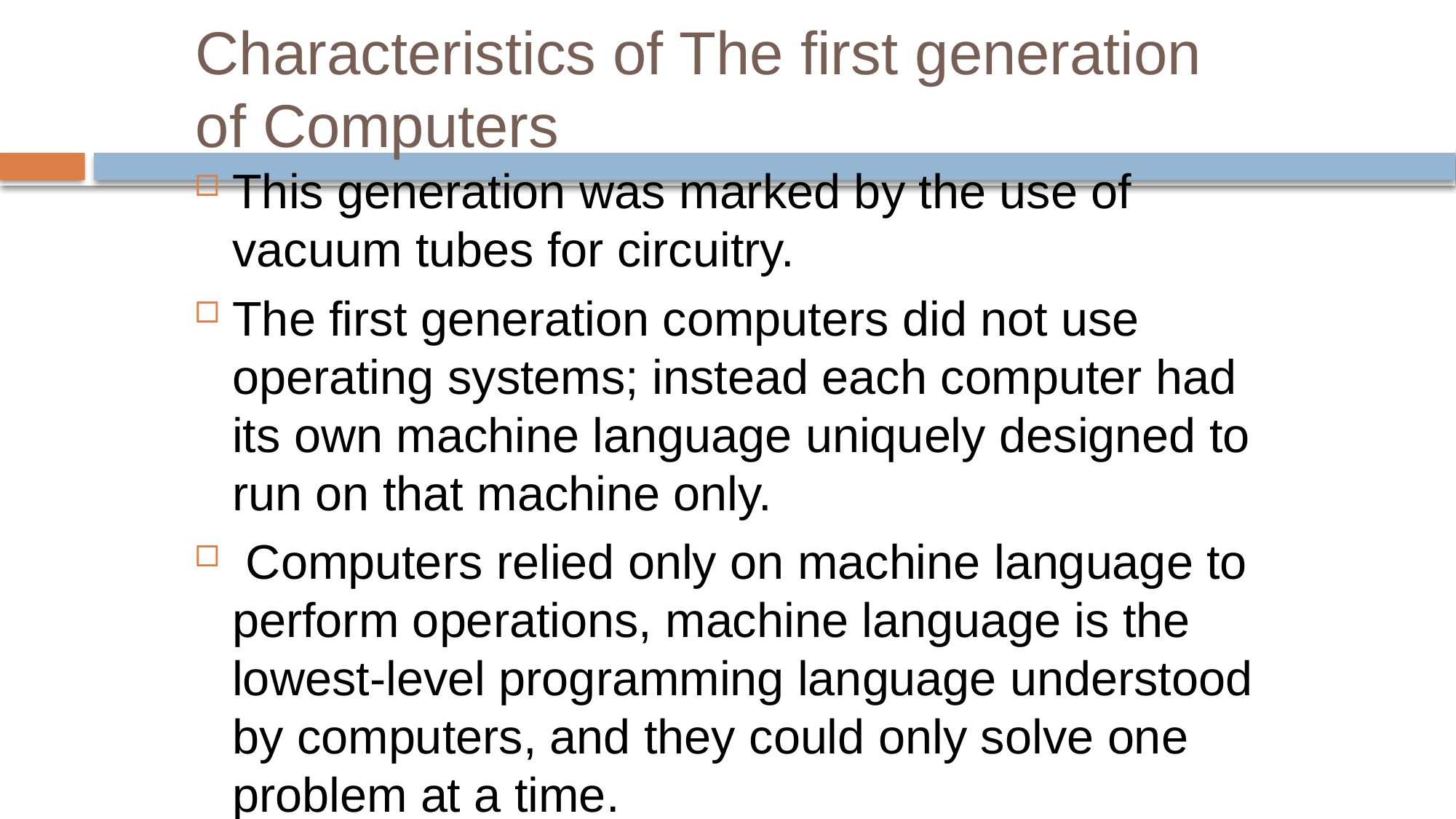

# Characteristics of The first generation of Computers
This generation was marked by the use of vacuum tubes for circuitry.
The first generation computers did not use operating systems; instead each computer had its own machine language uniquely designed to run on that machine only.
 Computers relied only on machine language to perform operations, machine language is the lowest-level programming language understood by computers, and they could only solve one problem at a time.